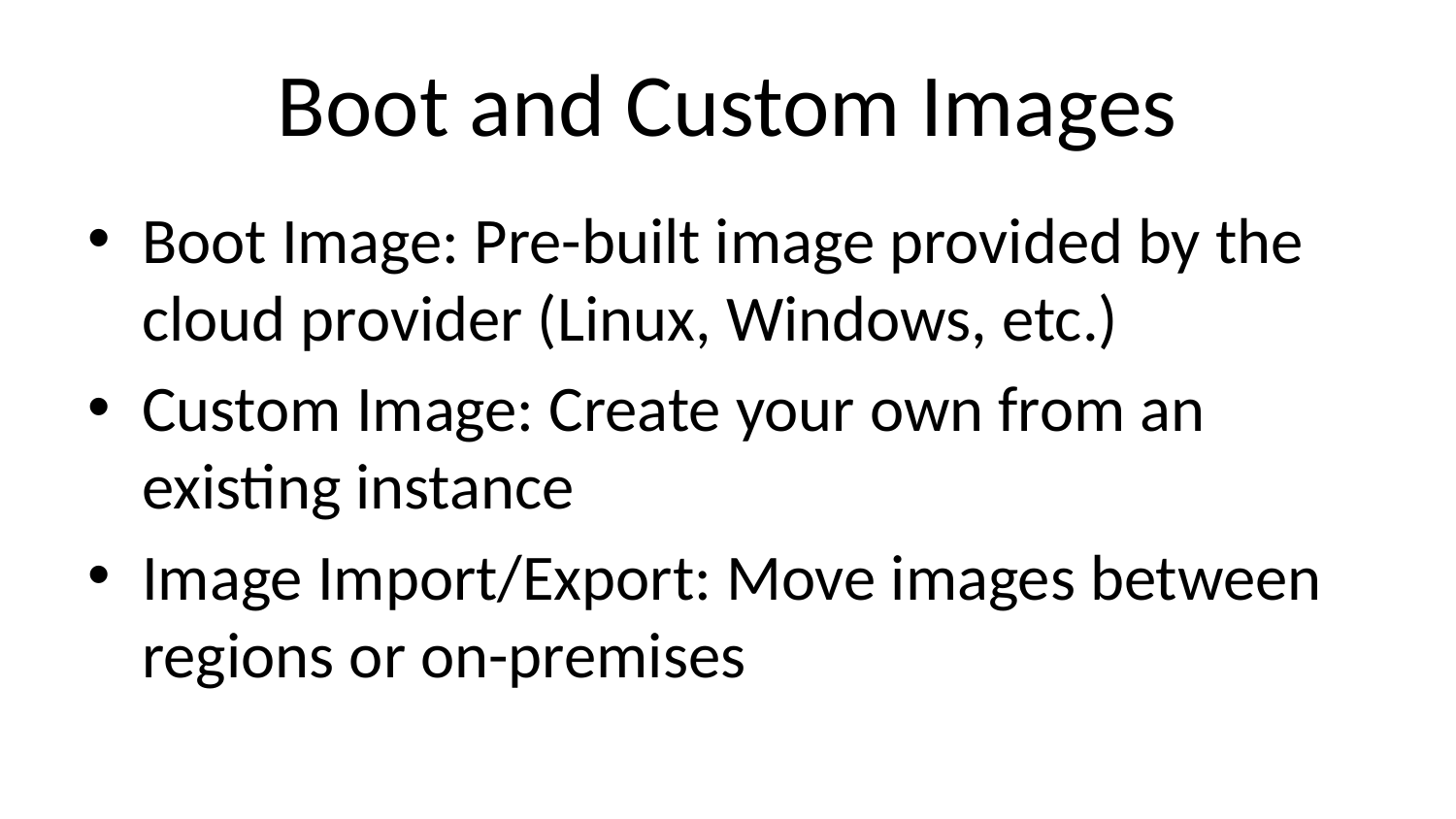

# Boot and Custom Images
Boot Image: Pre-built image provided by the cloud provider (Linux, Windows, etc.)
Custom Image: Create your own from an existing instance
Image Import/Export: Move images between regions or on-premises